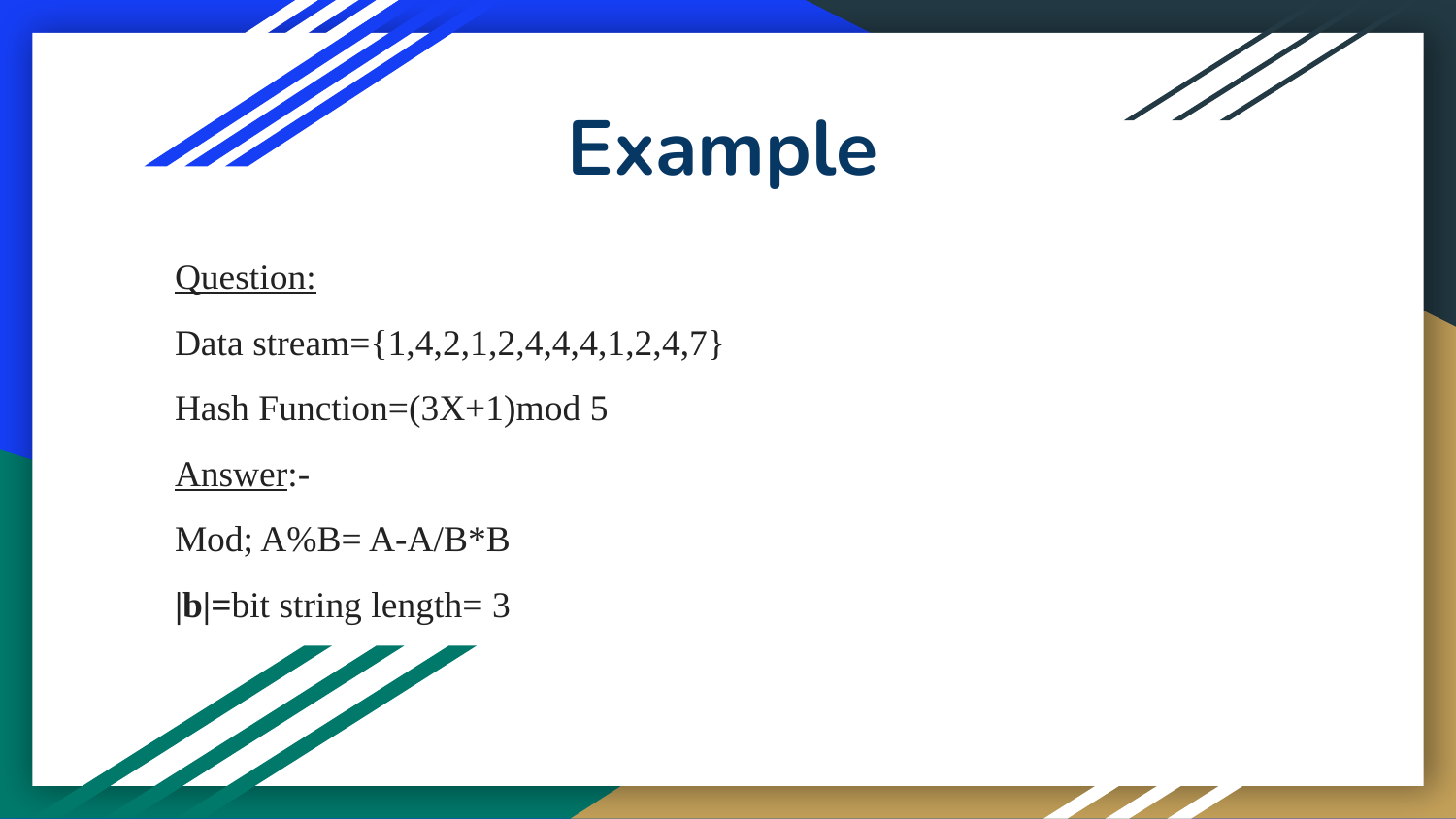

# Example
Question:
Data stream={1,4,2,1,2,4,4,4,1,2,4,7}
Hash Function=(3X+1)mod 5
Answer:-
Mod; A%B= A-A/B*B
|b|=bit string length= 3